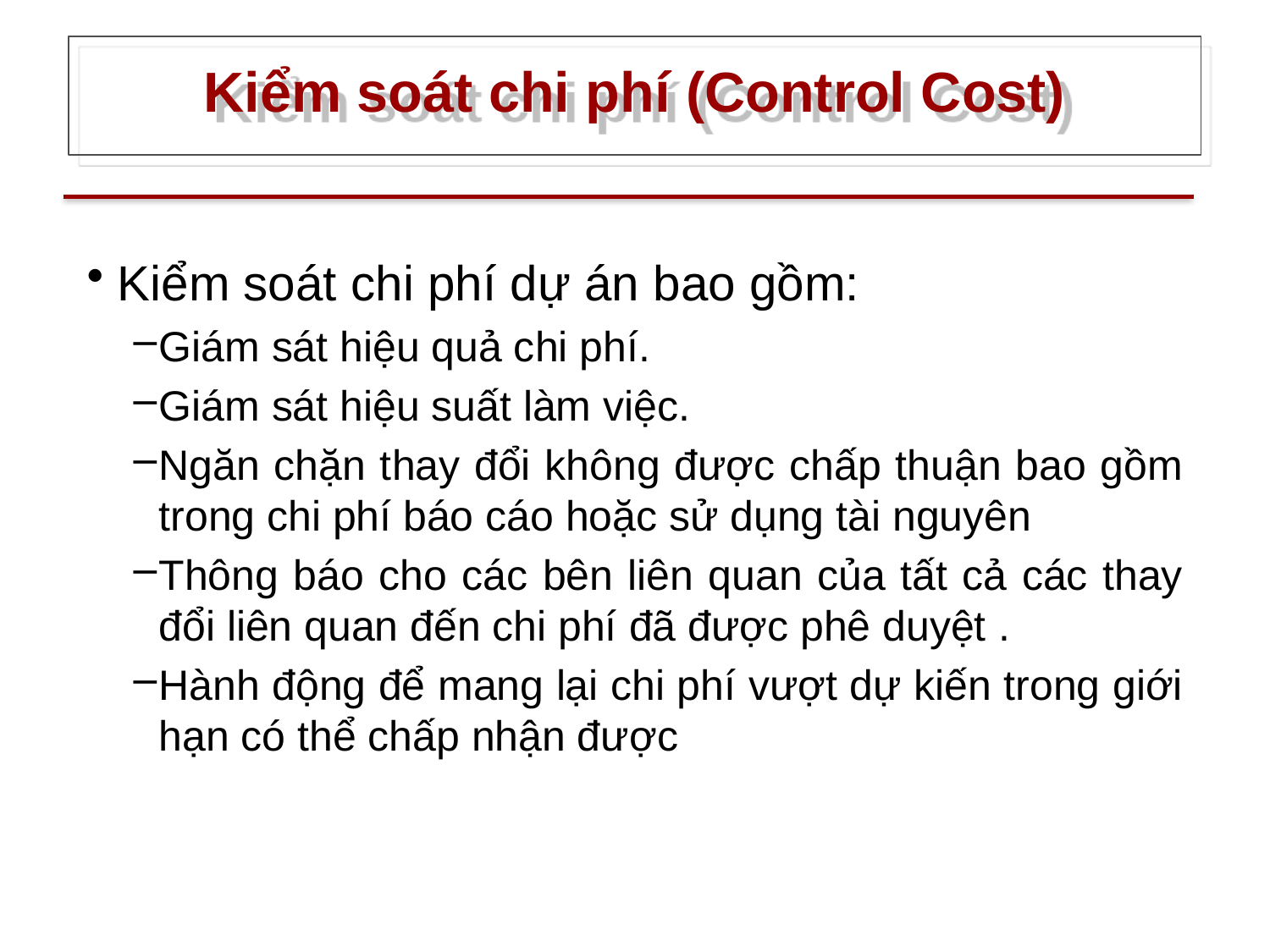

# Kiểm soát chi phí (Control Cost)
Kiểm soát chi phí dự án bao gồm:
Giám sát hiệu quả chi phí.
Giám sát hiệu suất làm việc.
Ngăn chặn thay đổi không được chấp thuận bao gồm trong chi phí báo cáo hoặc sử dụng tài nguyên
Thông báo cho các bên liên quan của tất cả các thay đổi liên quan đến chi phí đã được phê duyệt .
Hành động để mang lại chi phí vượt dự kiến trong giới hạn có thể chấp nhận được